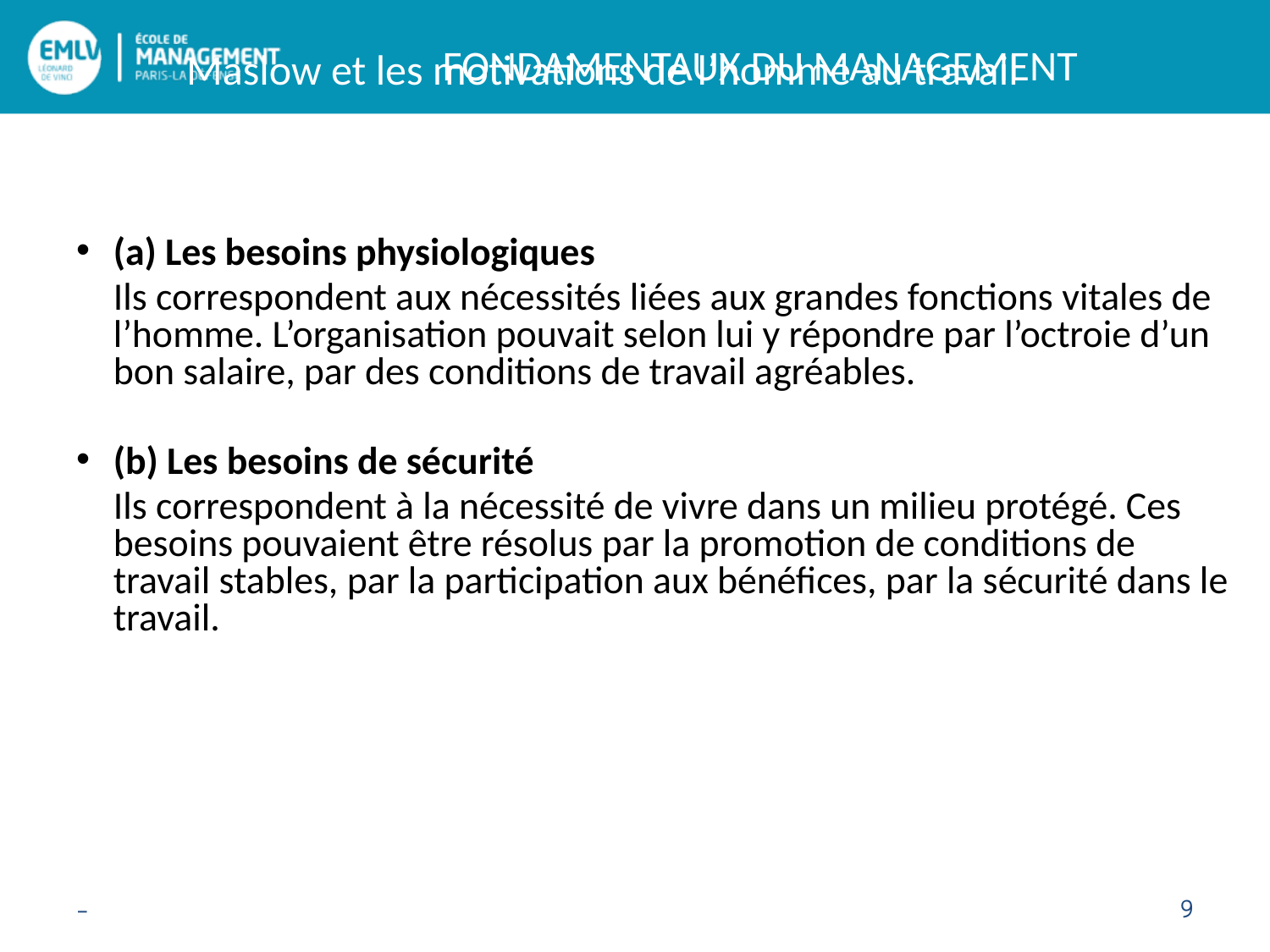

Maslow et les motivations de l’homme au travail

(a) Les besoins physiologiques
	Ils correspondent aux nécessités liées aux grandes fonctions vitales de l’homme. L’organisation pouvait selon lui y répondre par l’octroie d’un bon salaire, par des conditions de travail agréables.

(b) Les besoins de sécurité
	Ils correspondent à la nécessité de vivre dans un milieu protégé. Ces besoins pouvaient être résolus par la promotion de conditions de travail stables, par la participation aux bénéfices, par la sécurité dans le travail.
–
9